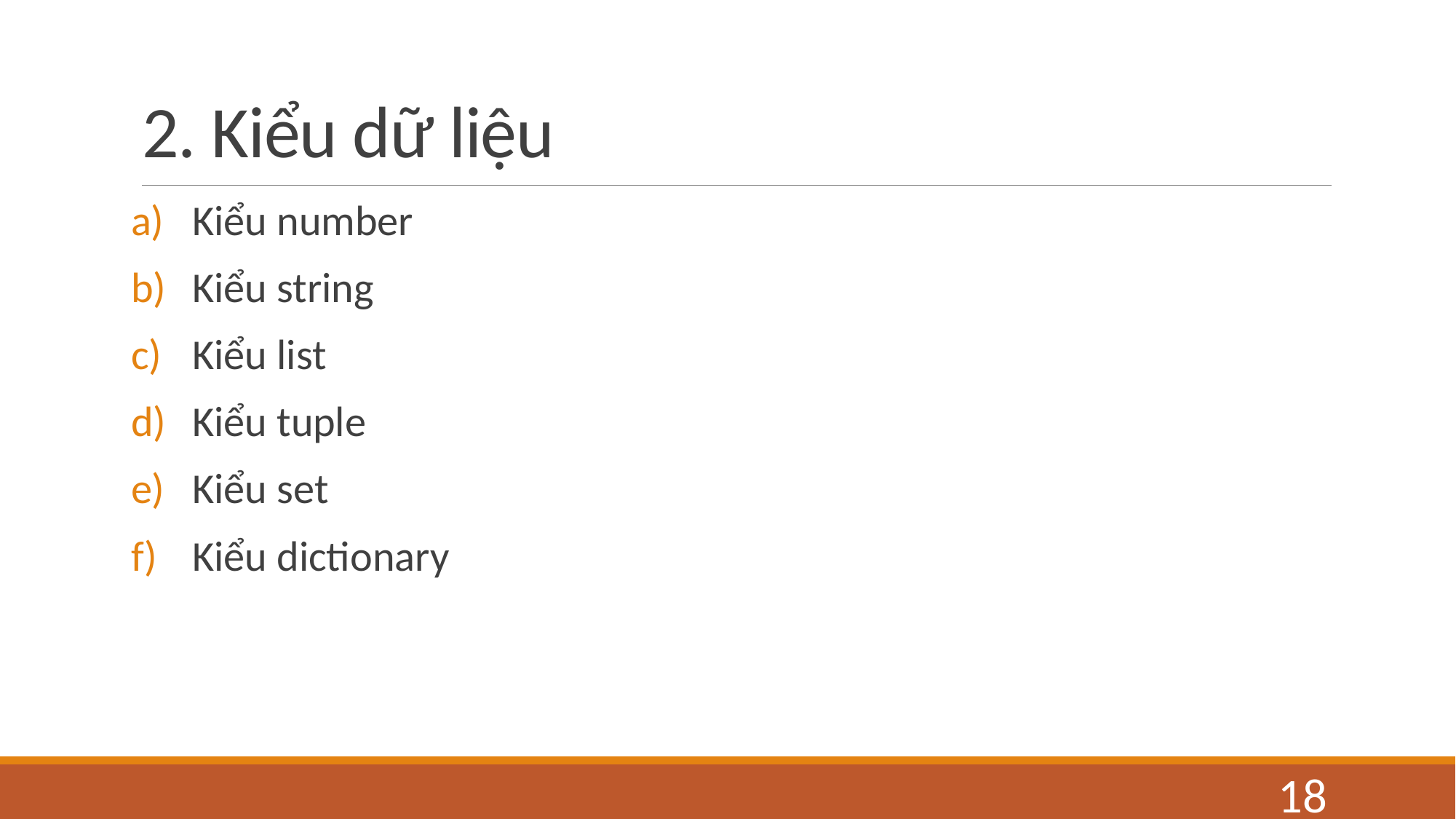

# 2. Kiểu dữ liệu
Kiểu number
Kiểu string
Kiểu list
Kiểu tuple
Kiểu set
Kiểu dictionary
18